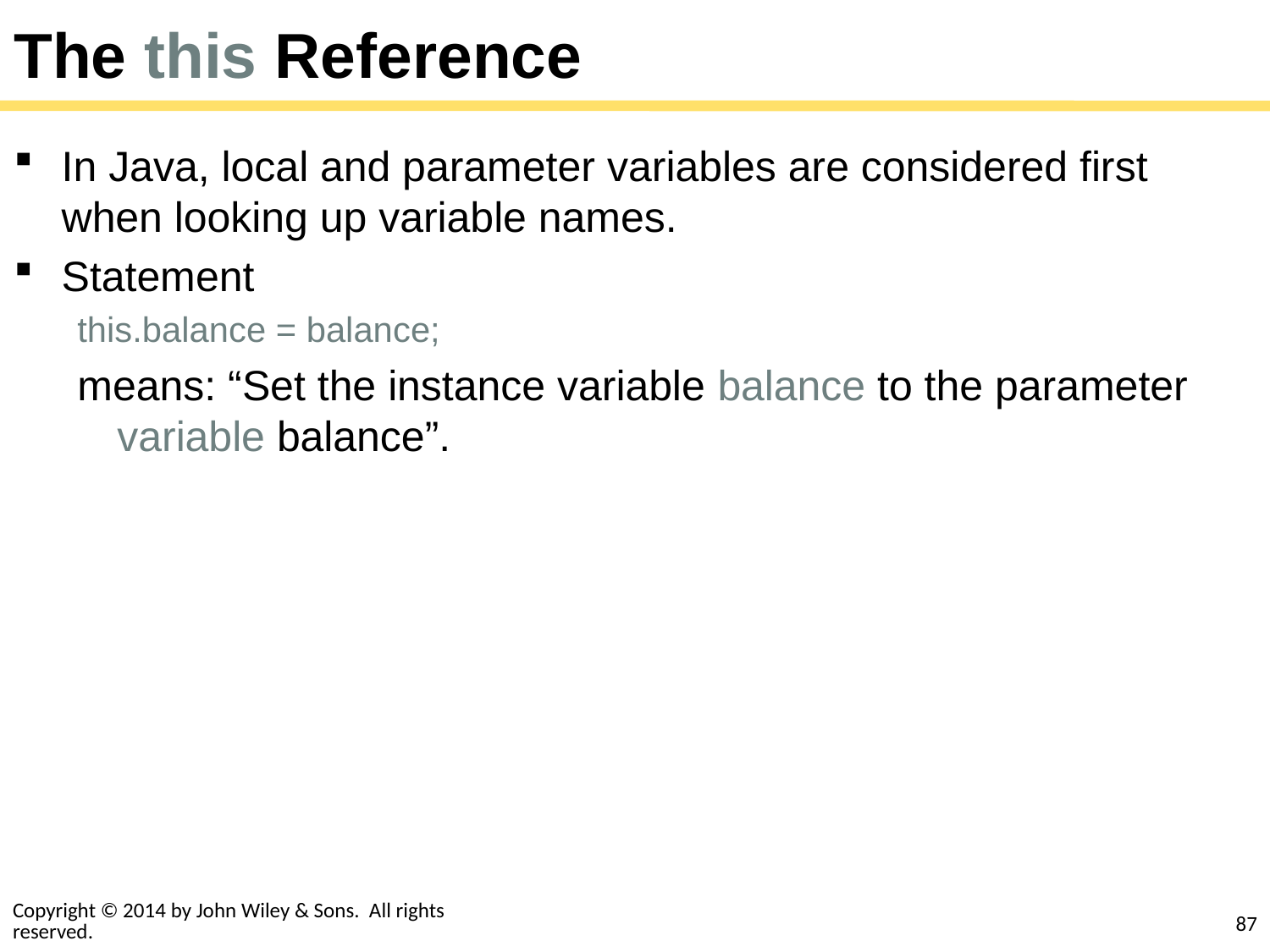

# The this Reference
In Java, local and parameter variables are considered first when looking up variable names.
Statement
this.balance = balance;
means: “Set the instance variable balance to the parameter variable balance”.